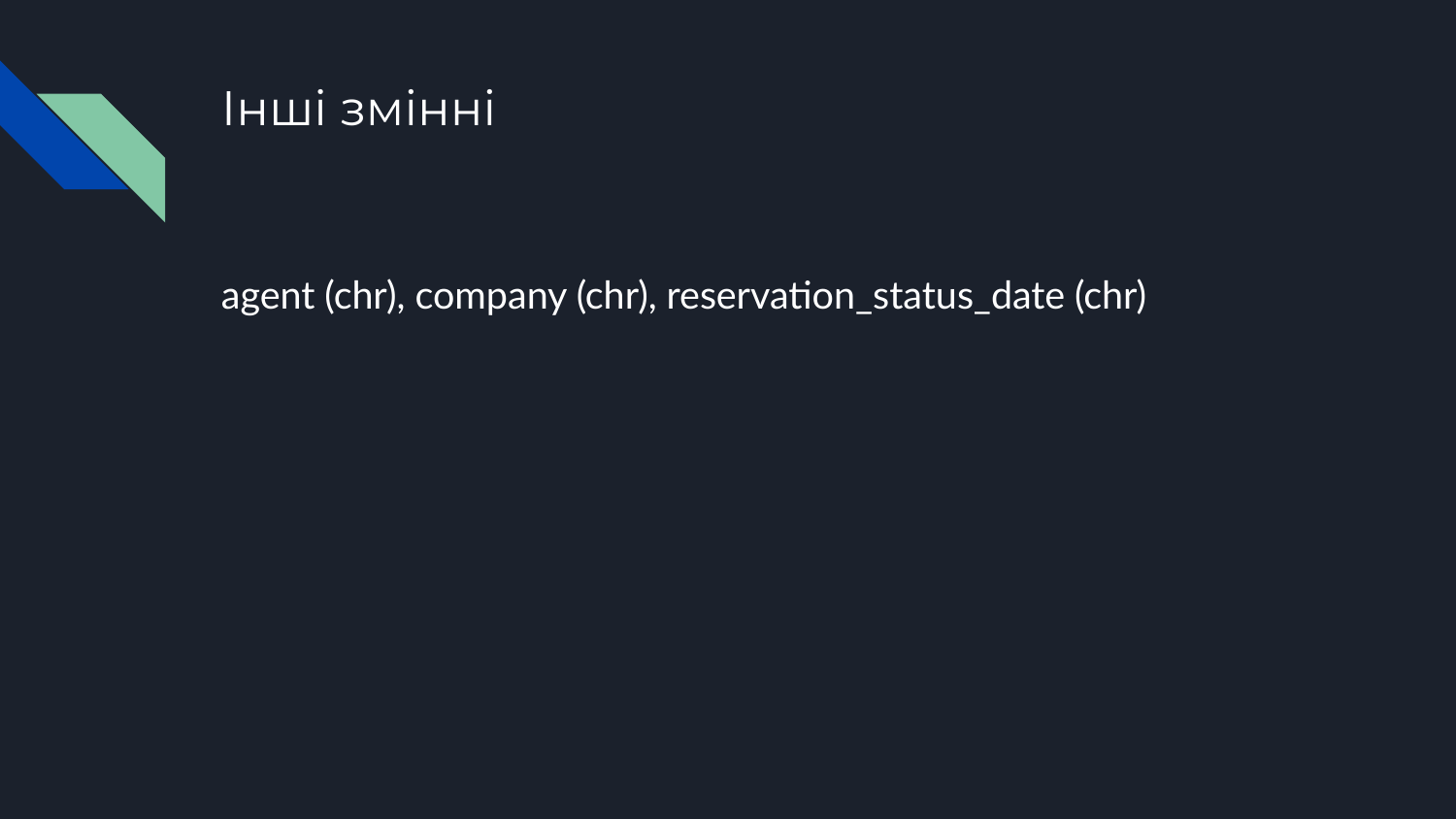

# Інші змінні
agent (chr), company (chr), reservation_status_date (chr)